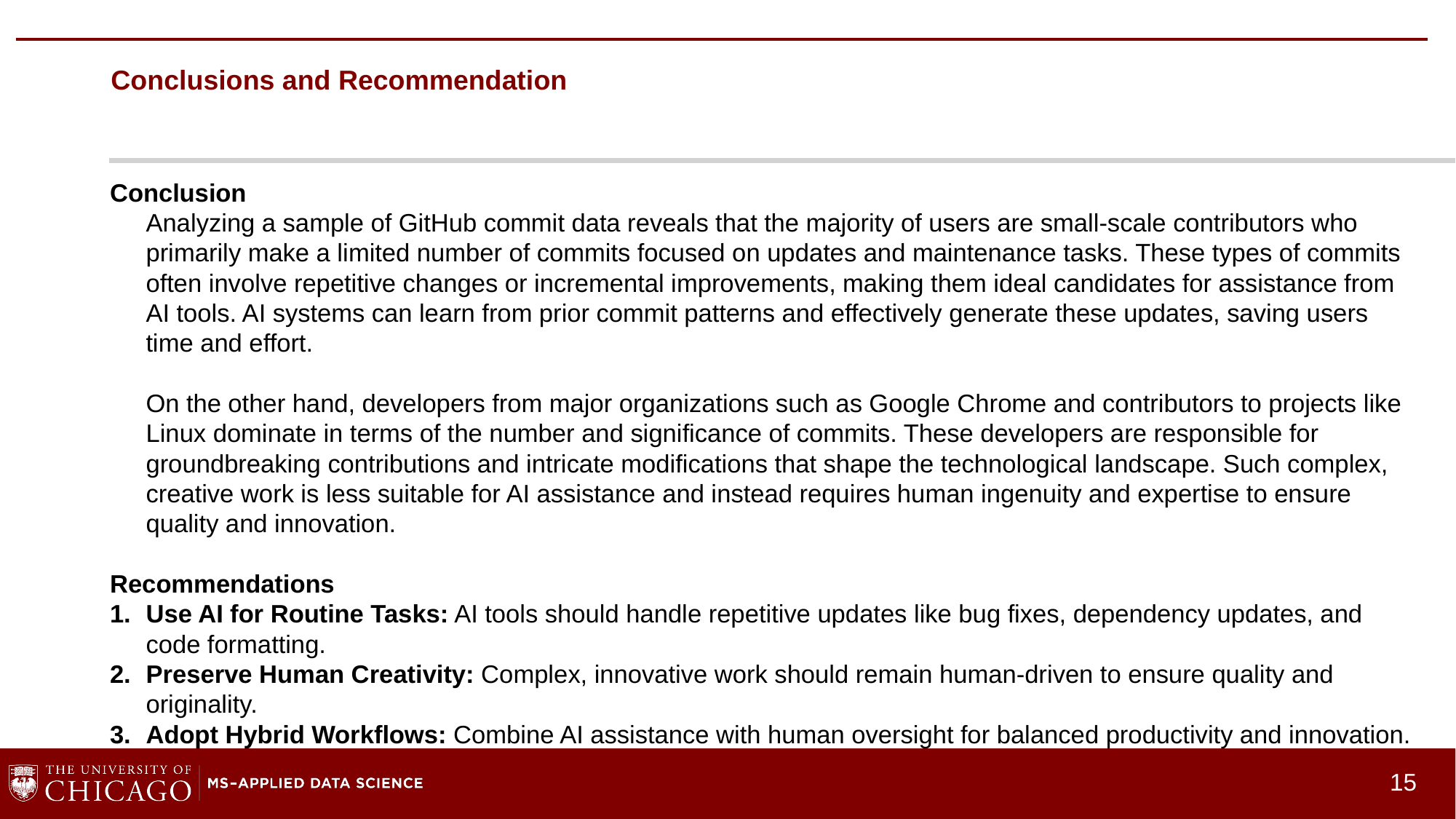

# Conclusions and Recommendation
Conclusion
Analyzing a sample of GitHub commit data reveals that the majority of users are small-scale contributors who primarily make a limited number of commits focused on updates and maintenance tasks. These types of commits often involve repetitive changes or incremental improvements, making them ideal candidates for assistance from AI tools. AI systems can learn from prior commit patterns and effectively generate these updates, saving users time and effort.

	On the other hand, developers from major organizations such as Google Chrome and contributors to projects like Linux dominate in terms of the number and significance of commits. These developers are responsible for groundbreaking contributions and intricate modifications that shape the technological landscape. Such complex, creative work is less suitable for AI assistance and instead requires human ingenuity and expertise to ensure quality and innovation.

Recommendations
Use AI for Routine Tasks: AI tools should handle repetitive updates like bug fixes, dependency updates, and code formatting.
Preserve Human Creativity: Complex, innovative work should remain human-driven to ensure quality and originality.
Adopt Hybrid Workflows: Combine AI assistance with human oversight for balanced productivity and innovation.
15